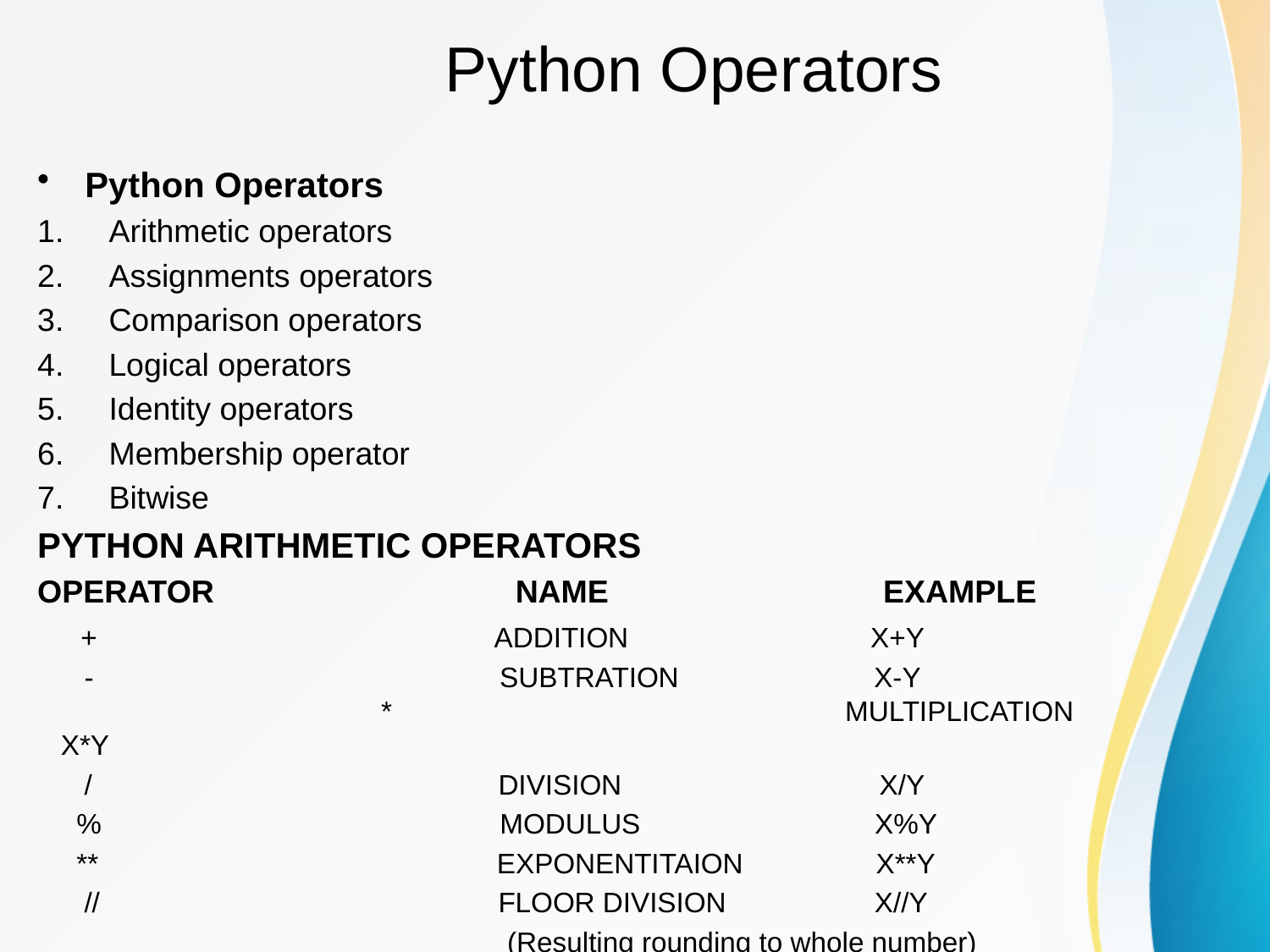

# Python Operators
Python Operators
Arithmetic operators
Assignments operators
Comparison operators
Logical operators
Identity operators
Membership operator
Bitwise
PYTHON ARITHMETIC OPERATORS
OPERATOR                                  NAME                               EXAMPLE
     +                                                   ADDITION                               X+Y
      -                                                    SUBTRATION                         X-Y		                                                               *                                                          MULTIPLICATION                   X*Y
      /                                                    DIVISION                                 X/Y
     %                                                   MODULUS                              X%Y
     **                                                   EXPONENTITAION                 X**Y
      //                                                   FLOOR DIVISION                   X//Y
                                                            (Resulting rounding to whole number)